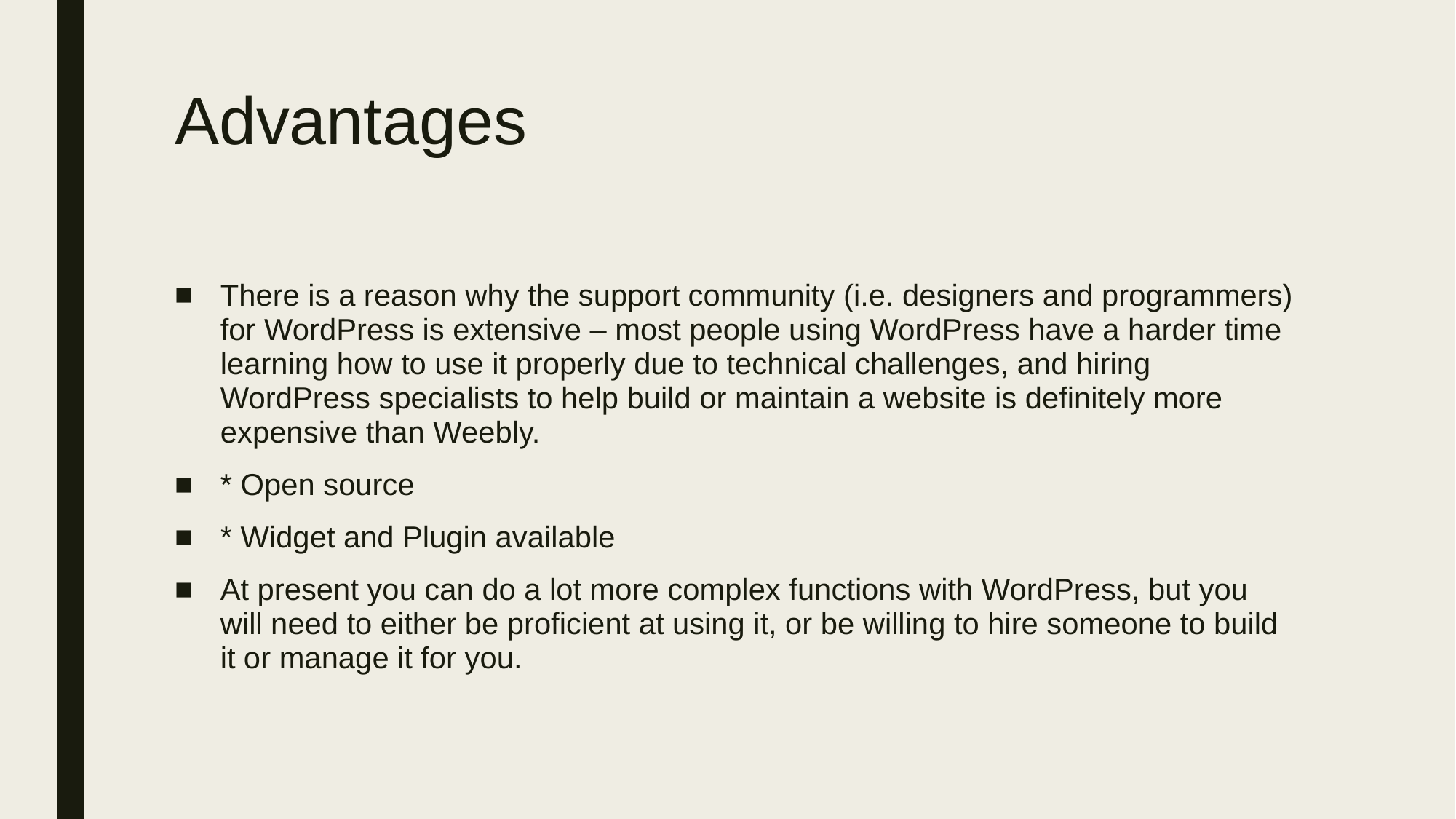

# Advantages
There is a reason why the support community (i.e. designers and programmers) for WordPress is extensive – most people using WordPress have a harder time learning how to use it properly due to technical challenges, and hiring WordPress specialists to help build or maintain a website is definitely more expensive than Weebly.
* Open source
* Widget and Plugin available
At present you can do a lot more complex functions with WordPress, but you will need to either be proficient at using it, or be willing to hire someone to build it or manage it for you.